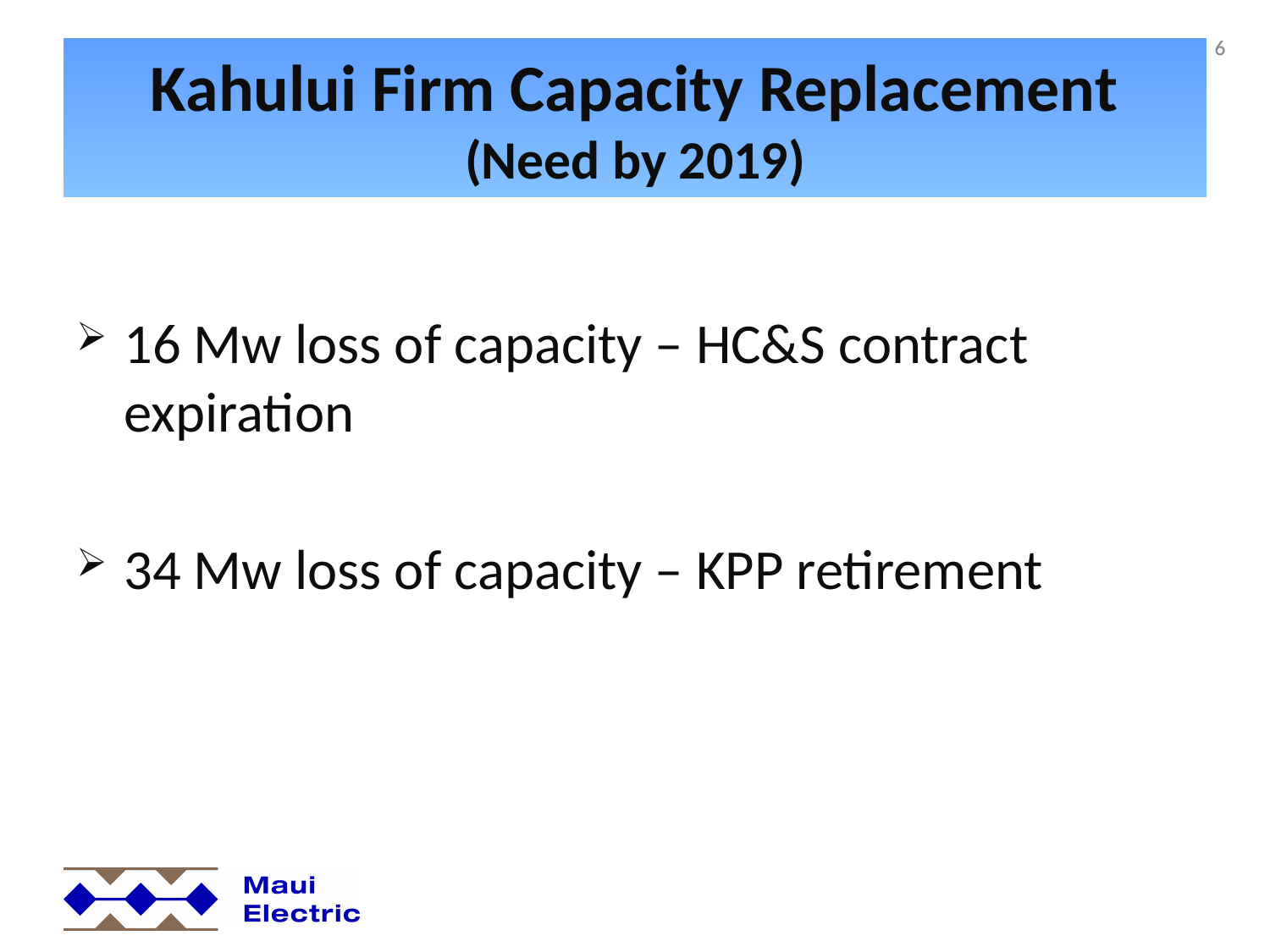

6
# Kahului Firm Capacity Replacement (Need by 2019)

16 Mw loss of capacity – HC&S contract expiration

34 Mw loss of capacity – KPP retirement